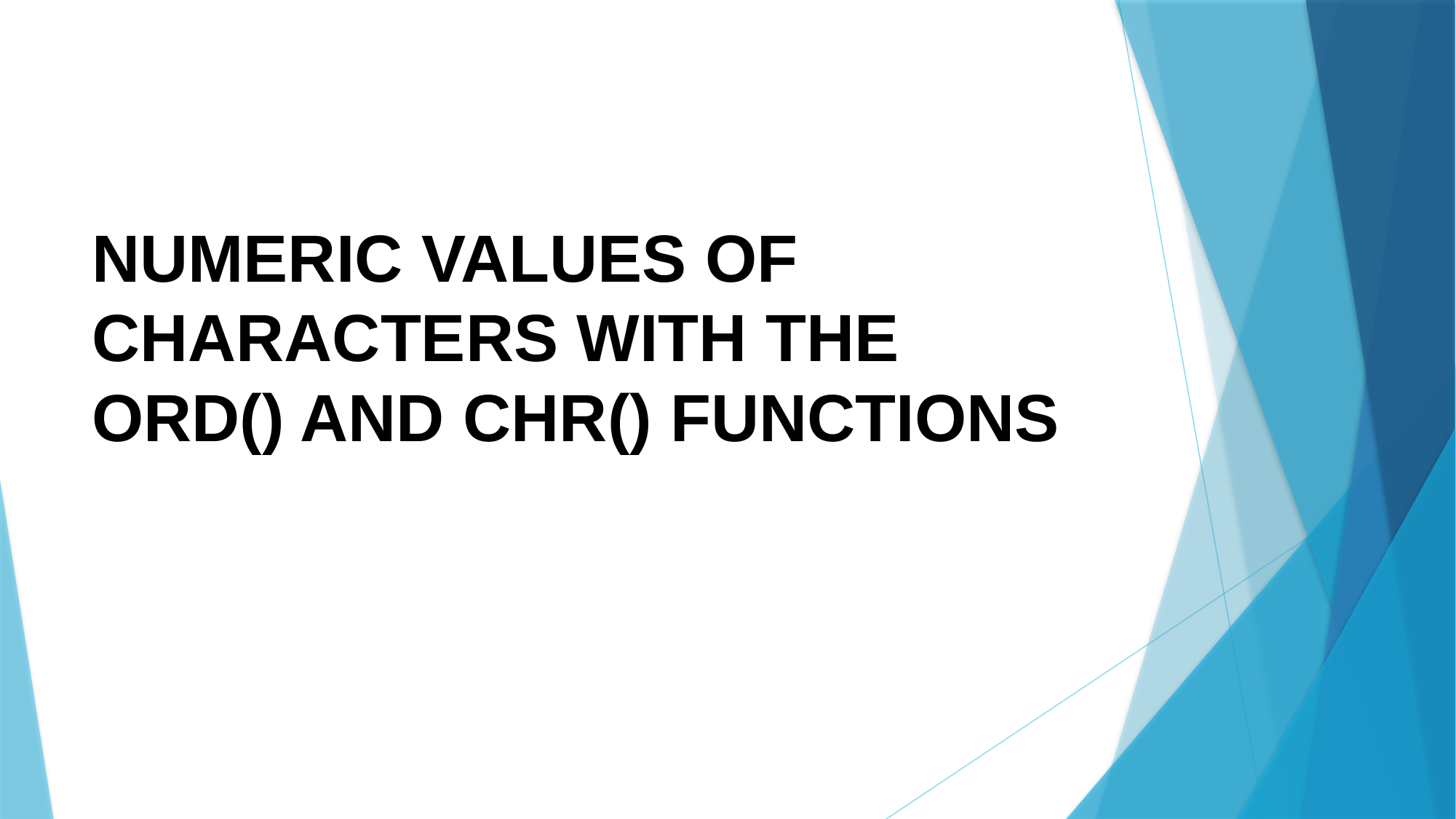

# Numeric Values of Characters with the ord() and chr() Functions